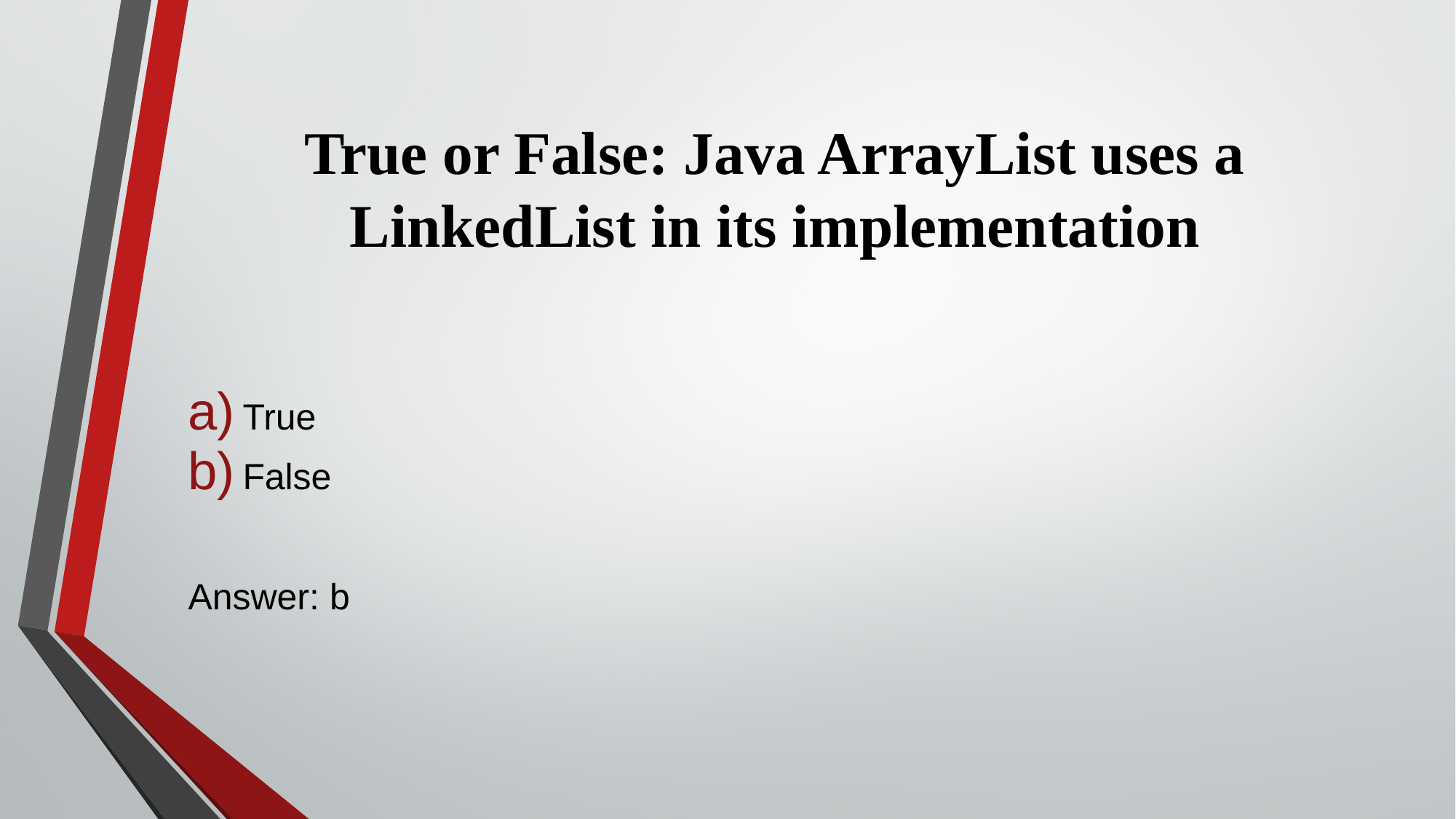

# True or False: Java ArrayList uses a LinkedList in its implementation
True
False

Answer: b